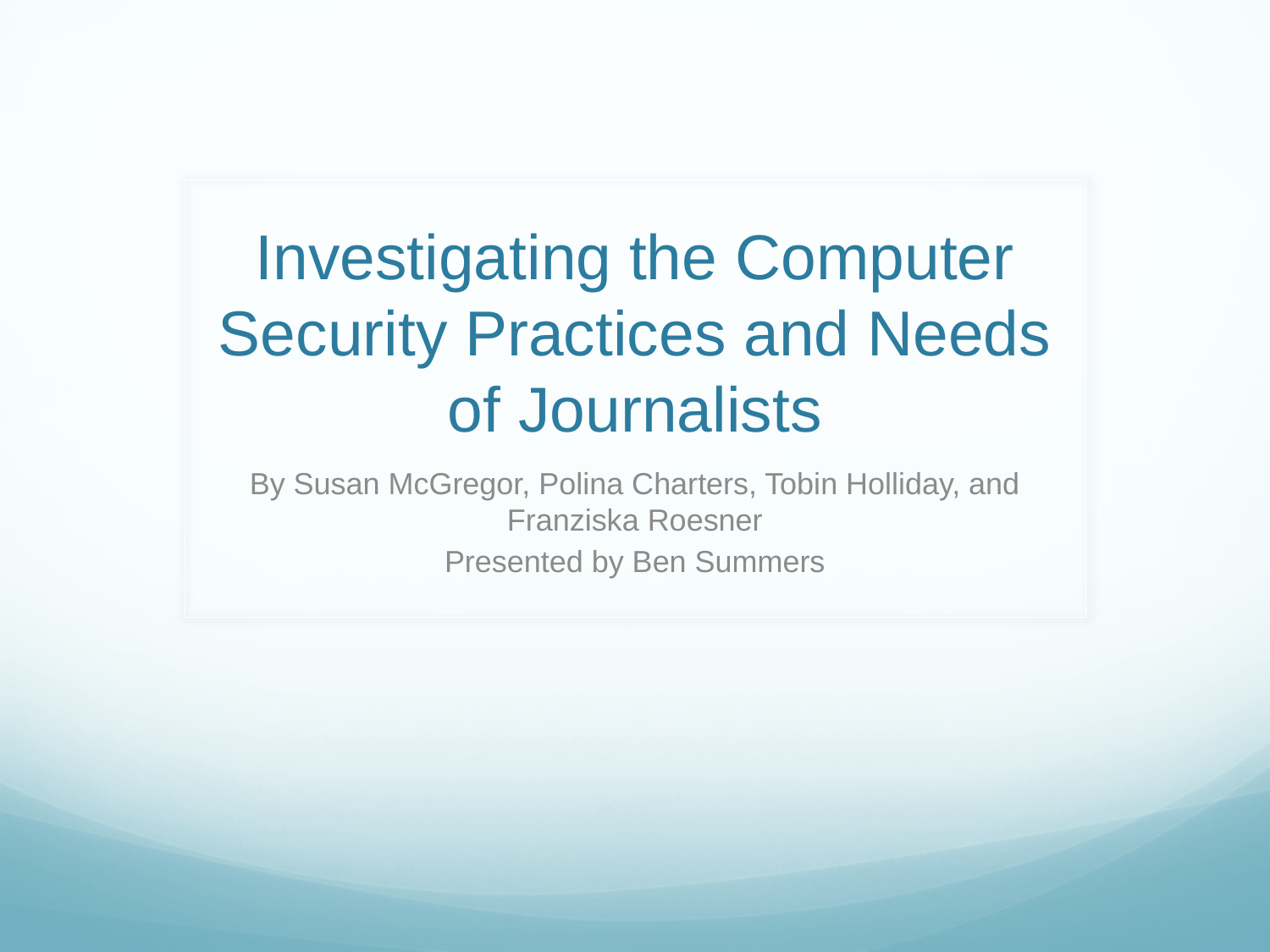

# Investigating the Computer Security Practices and Needs of Journalists
By Susan McGregor, Polina Charters, Tobin Holliday, and Franziska Roesner
Presented by Ben Summers